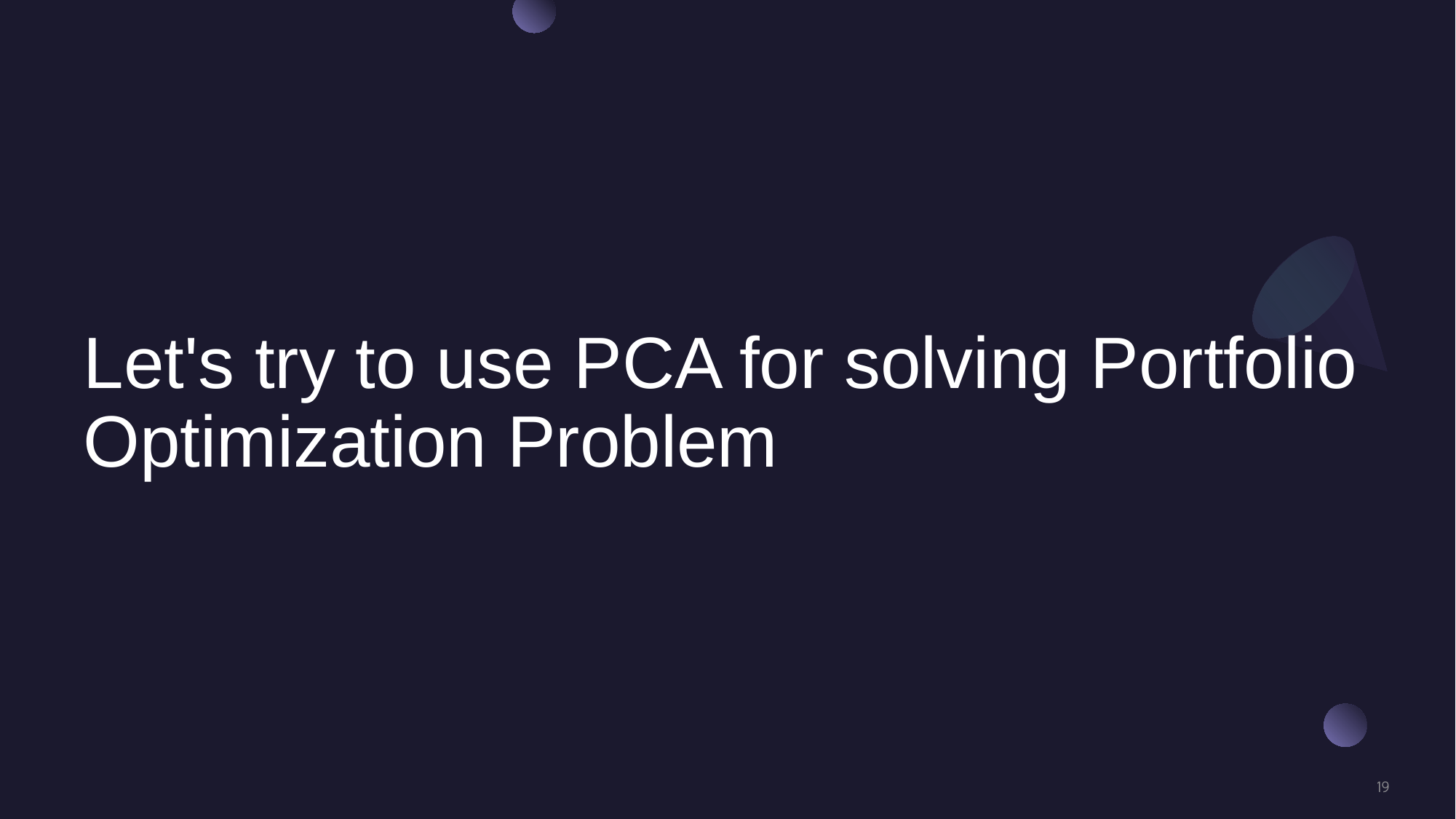

# Let's try to use PCA for solving Portfolio Optimization Problem
19